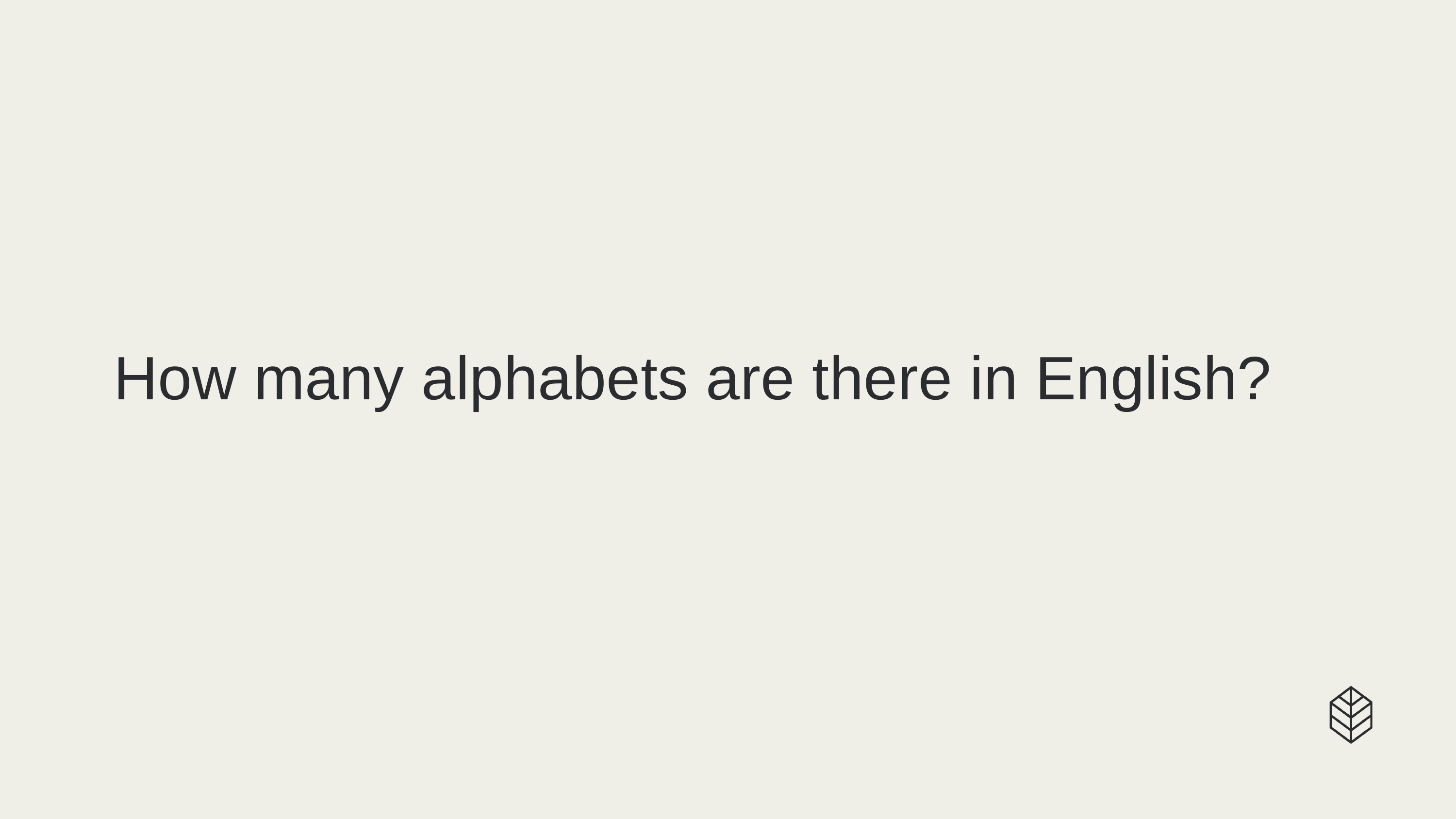

How many alphabets are there in English?